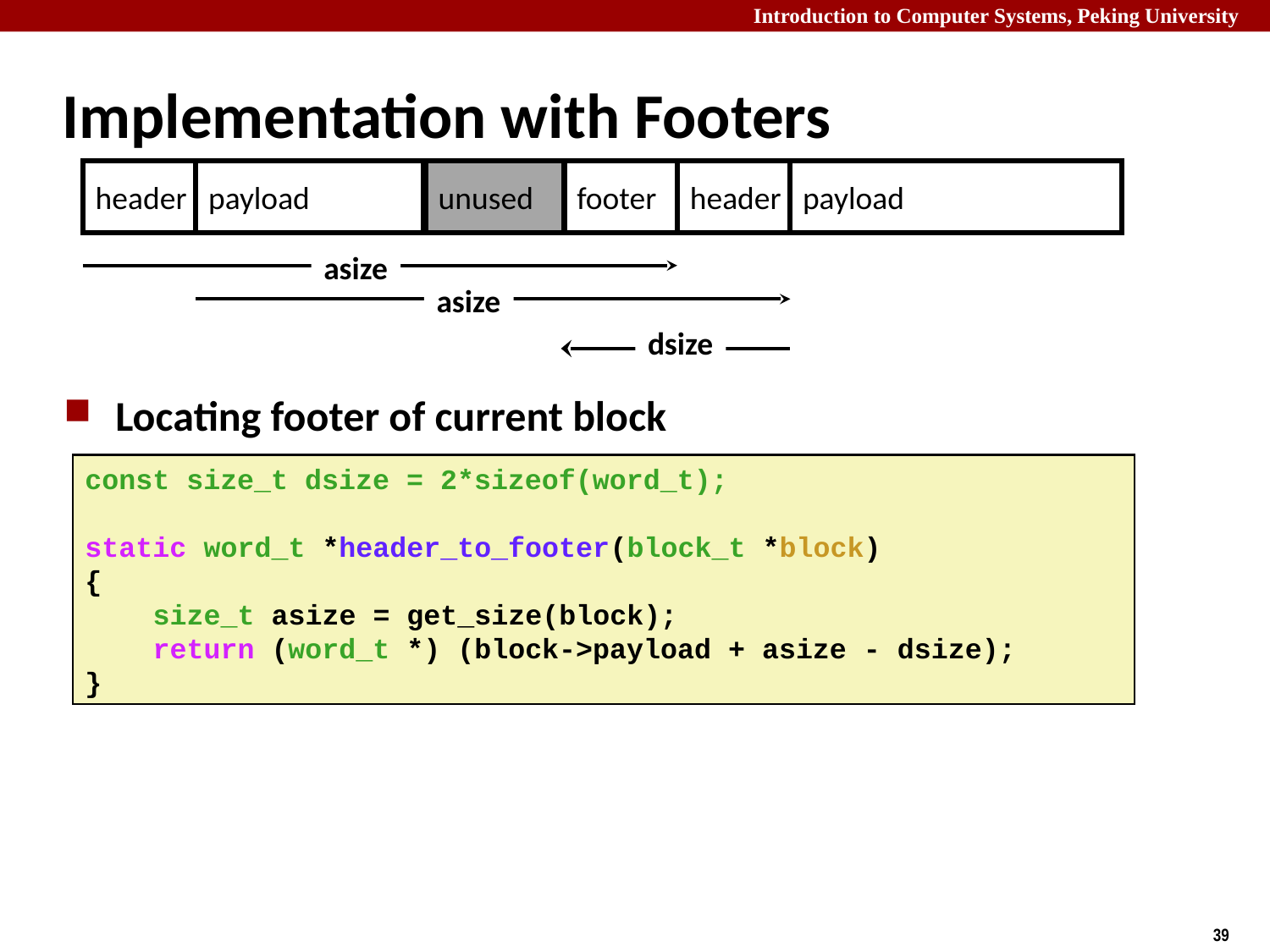

# Implementation with Footers
header
payload
unused
footer
header
payload

Locating footer of current block

asize
asize
dsize
const size_t dsize = 2*sizeof(word_t);

static word_t *header_to_footer(block_t *block)
{
    size_t asize = get_size(block);
    return (word_t *) (block->payload + asize - dsize);
}